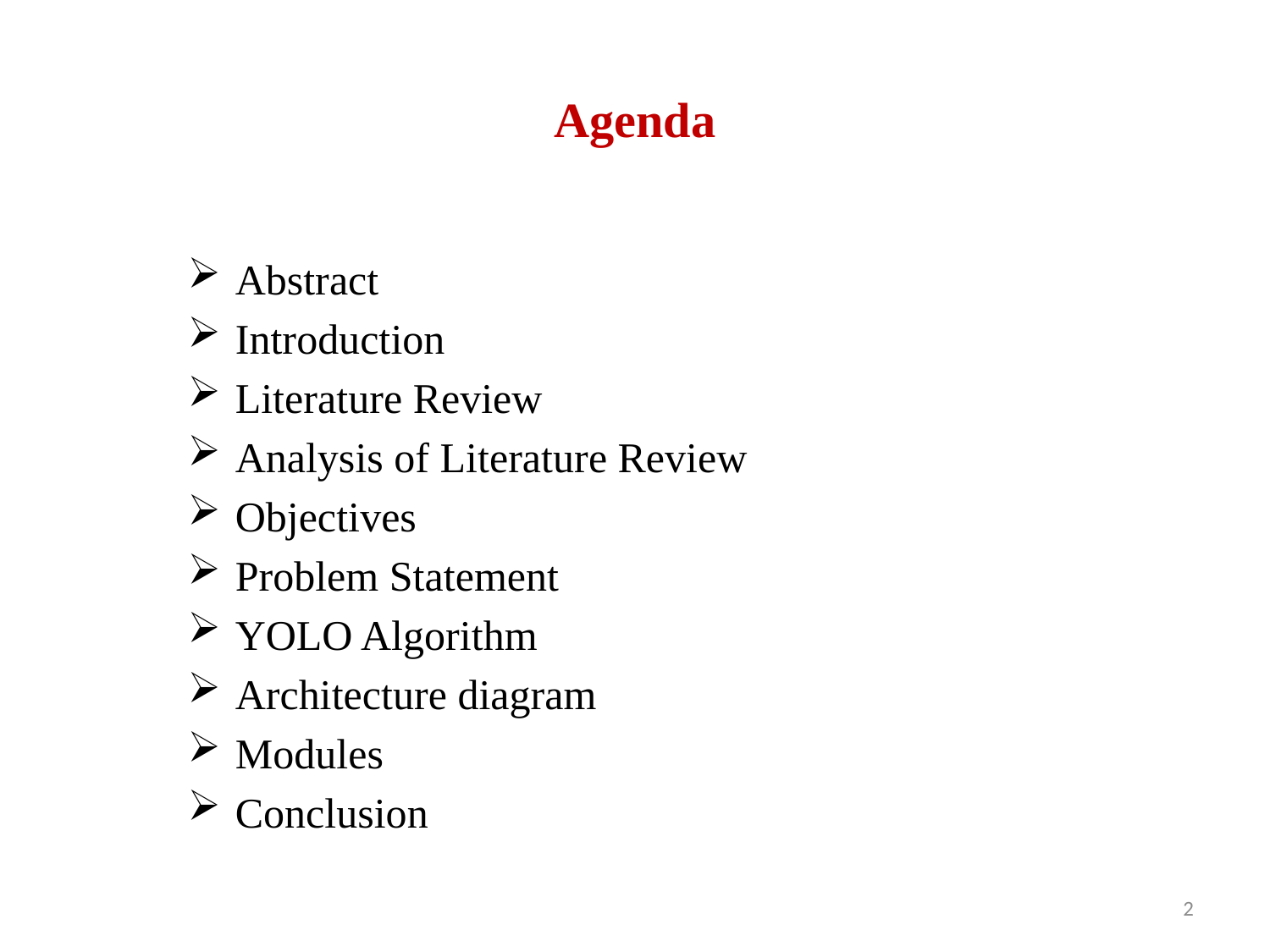

# Agenda
Abstract
Introduction
Literature Review
Analysis of Literature Review
Objectives
Problem Statement
YOLO Algorithm
Architecture diagram
Modules
Conclusion

2